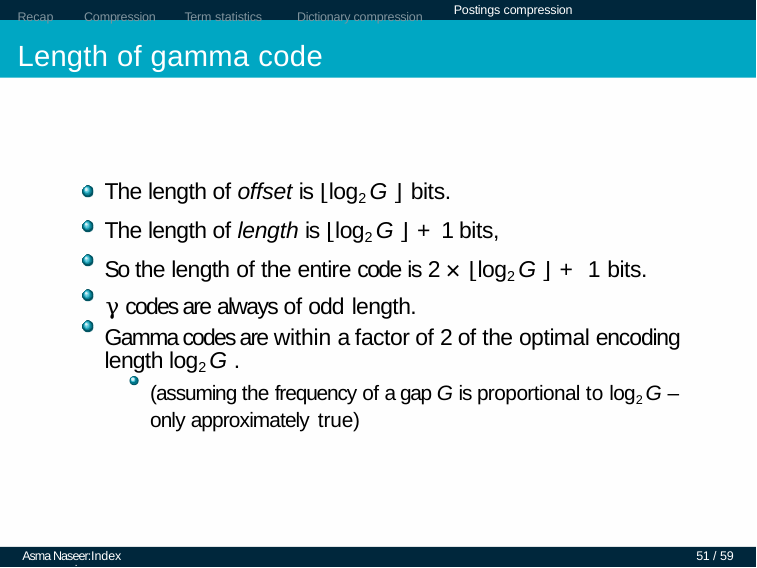

Recap	Compression	Term statistics	Dictionary compression

Length of gamma code
Postings compression

The length of offset is ⌊log2 G ⌋ bits.
The length of length is ⌊log2 G ⌋ + 1 bits,
So the length of the entire code is 2 × ⌊log2 G ⌋ + 1 bits.
γ codes are always of odd length.
Gamma codes are within a factor of 2 of the optimal encoding  length log2 G .
(assuming the frequency of a gap G is proportional to log2 G –  only approximately true)

Asma Naseer:Index compression
51 / 59